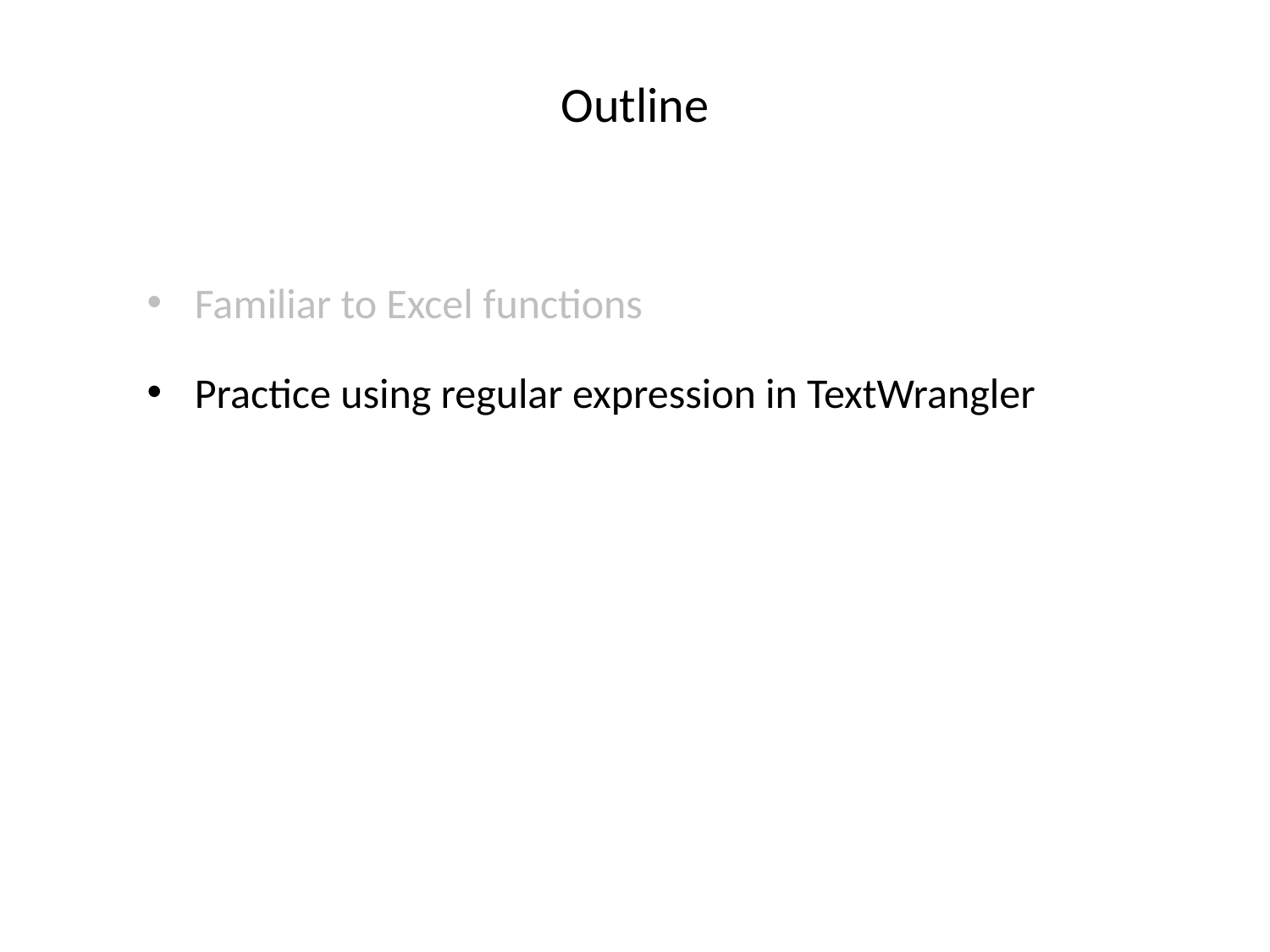

# Outline
Familiar to Excel functions
Practice using regular expression in TextWrangler